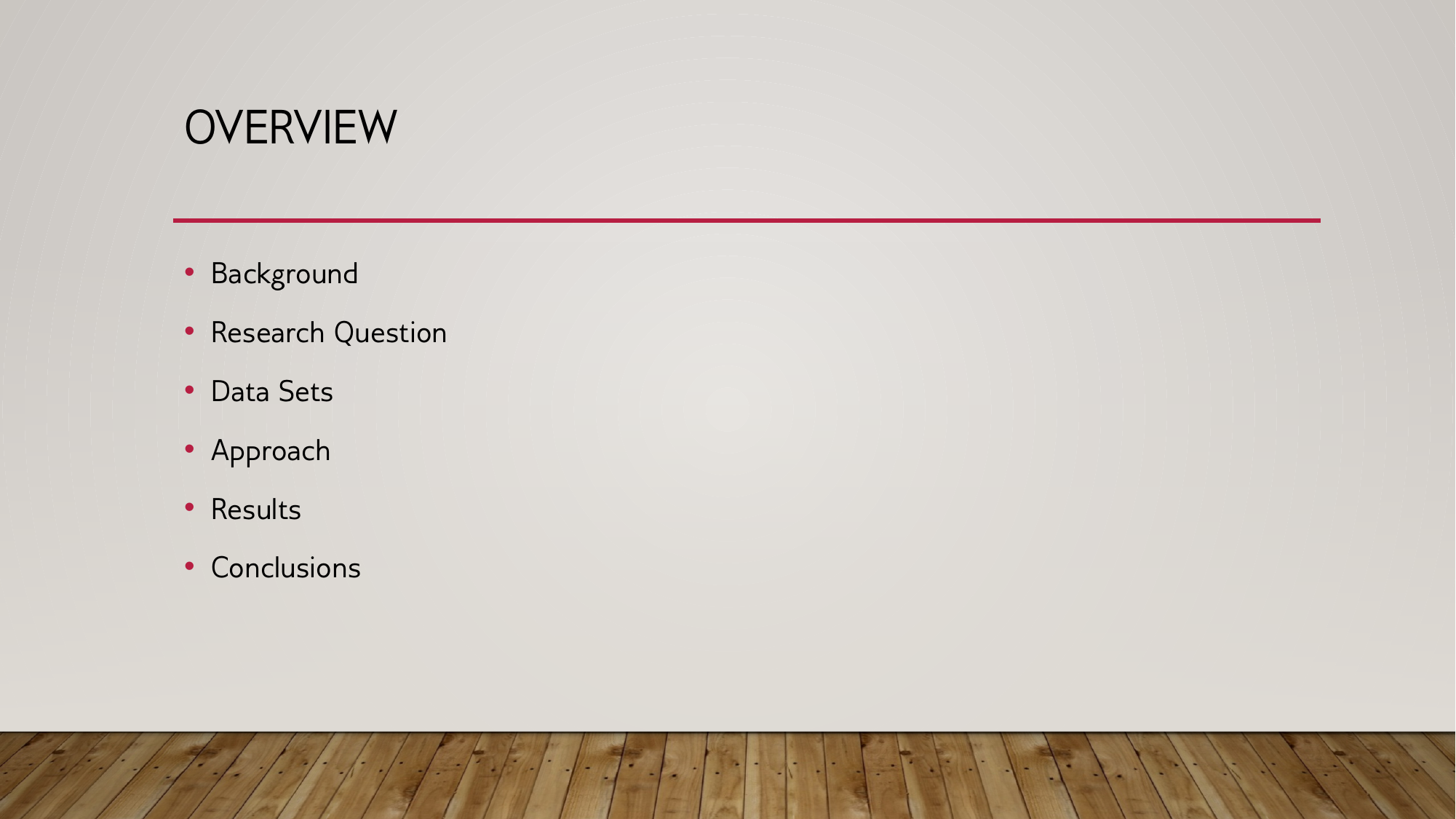

# Overview
Background
Research Question
Data Sets
Approach
Results
Conclusions